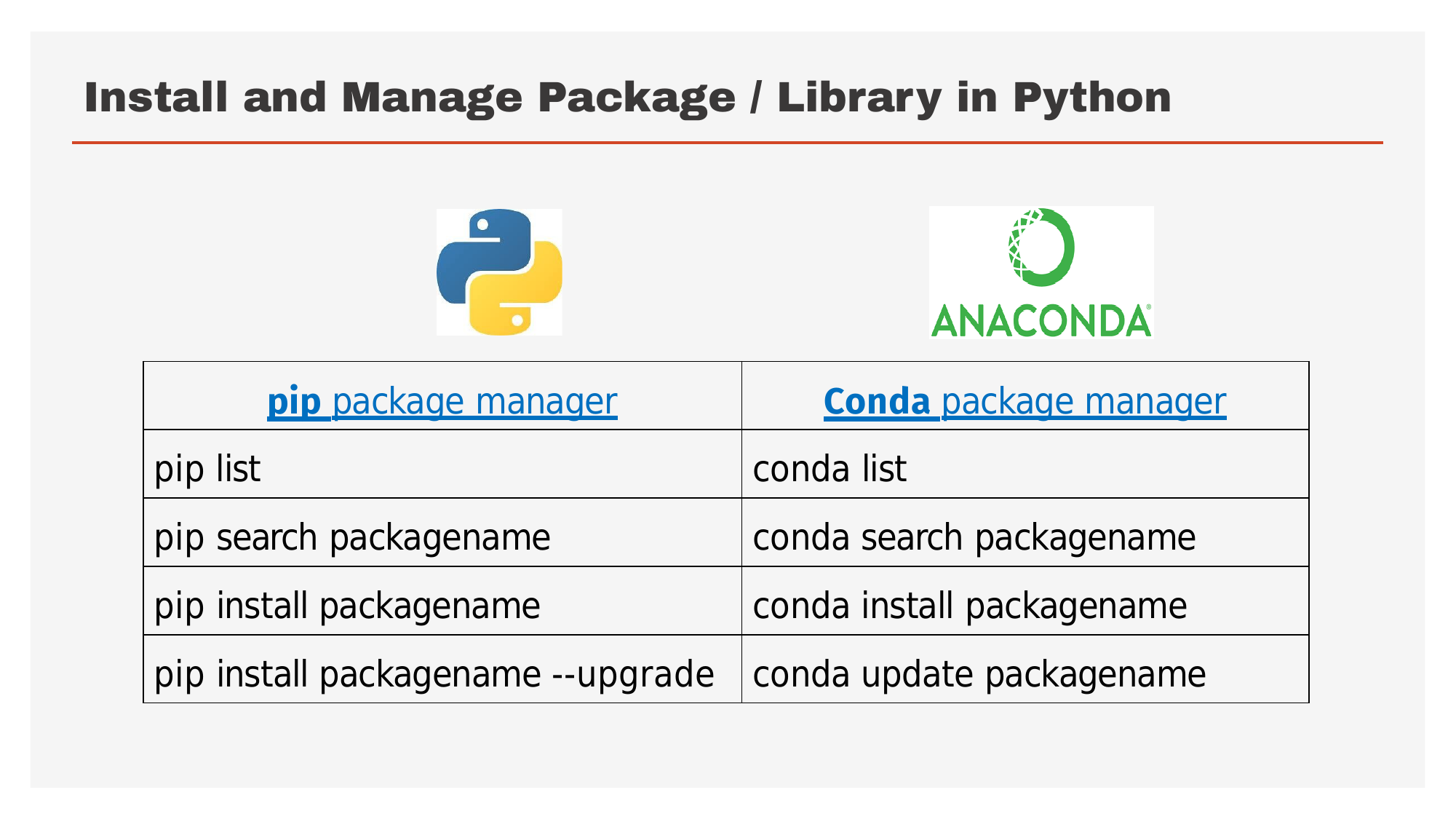

# Install and Manage Package / Library in Python

| pip package manager | Conda package manager |
| --- | --- |
| pip list | conda list |
| pip search packagename | conda search packagename |
| pip install packagename | conda install packagename |
| pip install packagename --upgrade | conda update packagename |